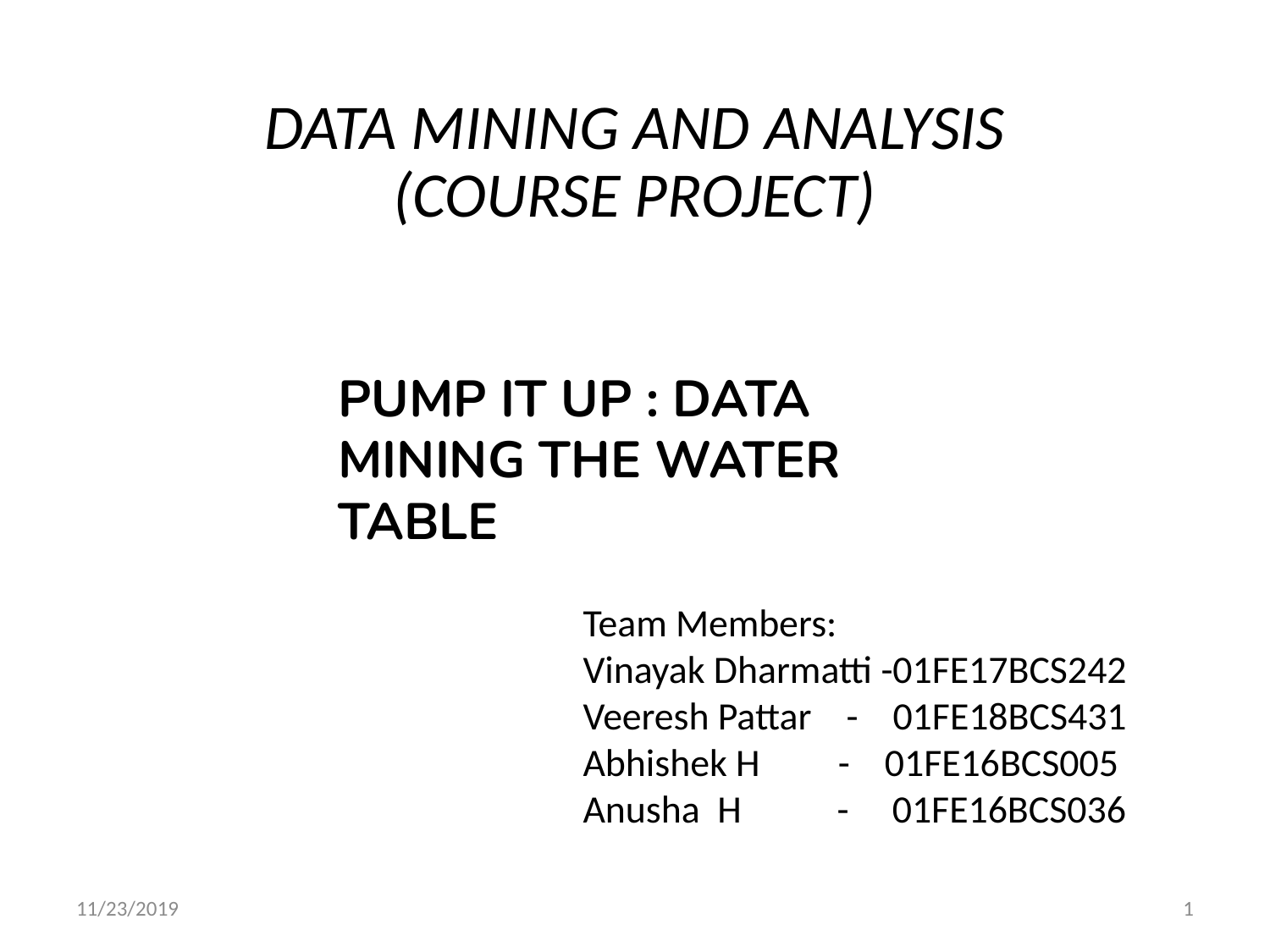

DATA MINING AND ANALYSIS
(COURSE PROJECT)
PUMP IT UP : DATA MINING THE WATER TABLE
Team Members:
Vinayak Dharmatti -01FE17BCS242
Veeresh Pattar    -    01FE18BCS431
Abhishek H         -    01FE16BCS005
Anusha  H           -     01FE16BCS036
11/23/2019
1